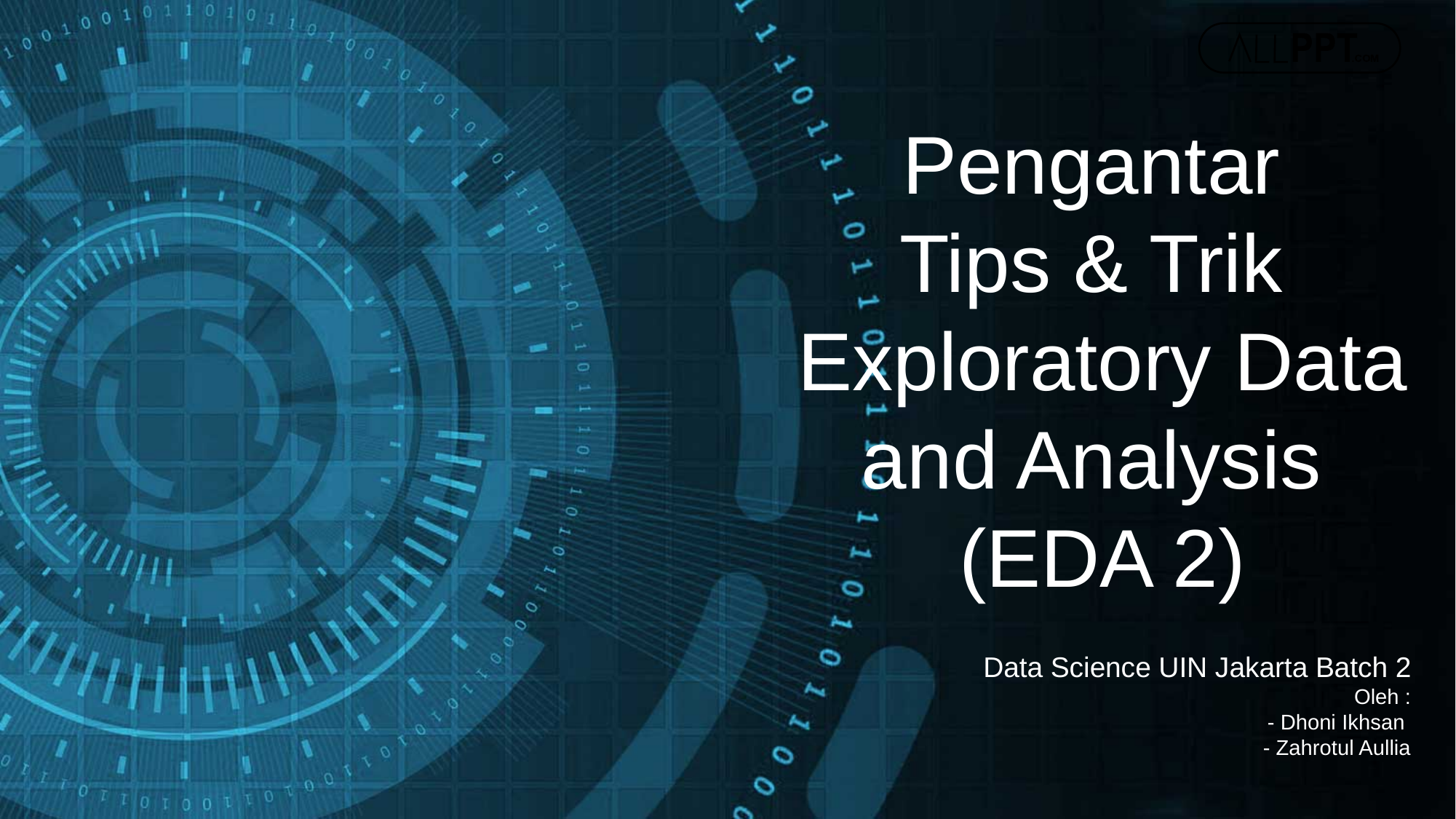

Pengantar
Tips & Trik
Exploratory Data and Analysis
(EDA 2)
Data Science UIN Jakarta Batch 2
Oleh :
- Dhoni Ikhsan
- Zahrotul Aullia